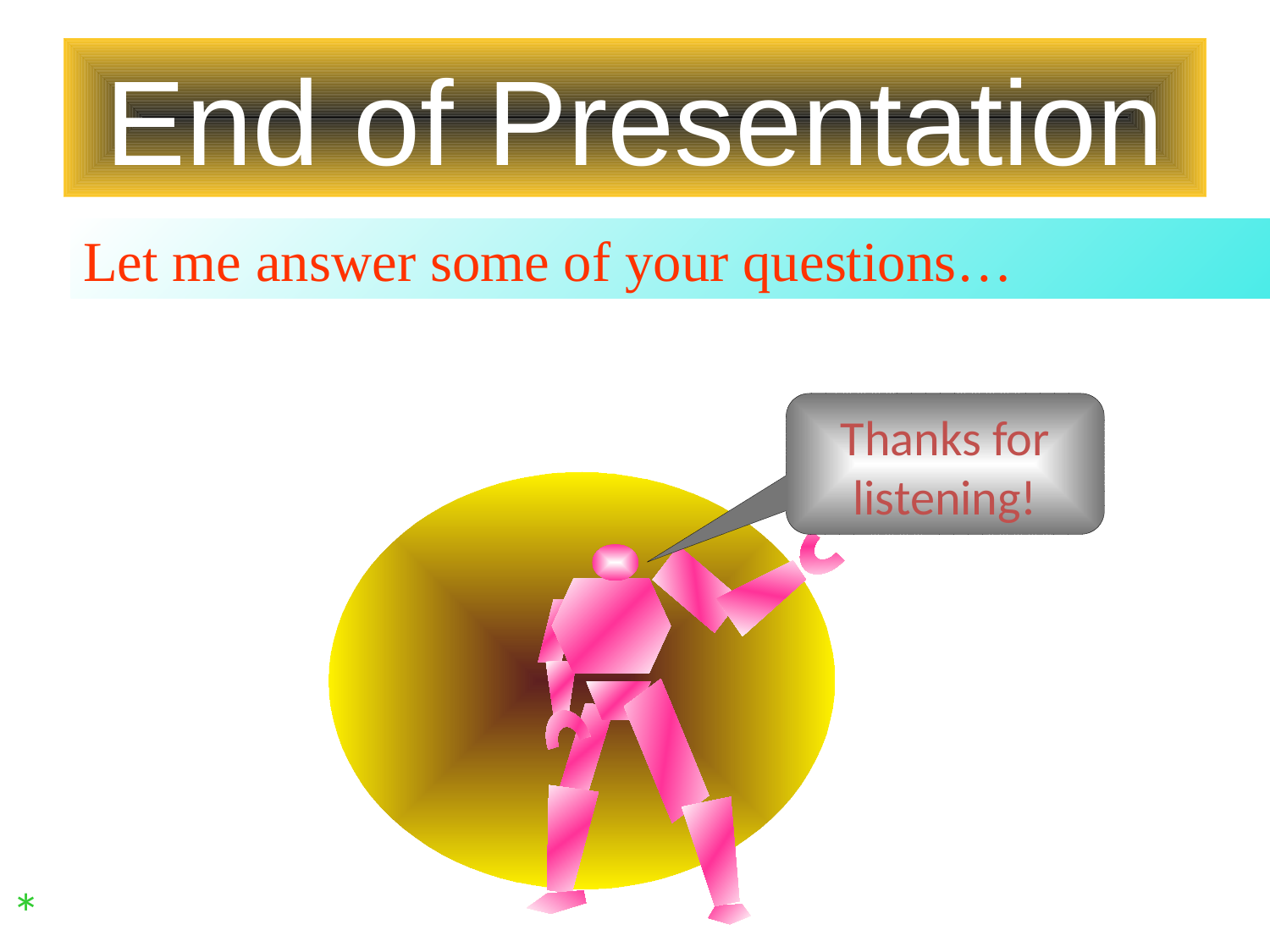

# End of Presentation
Let me answer some of your questions…
Thanks for listening!

*